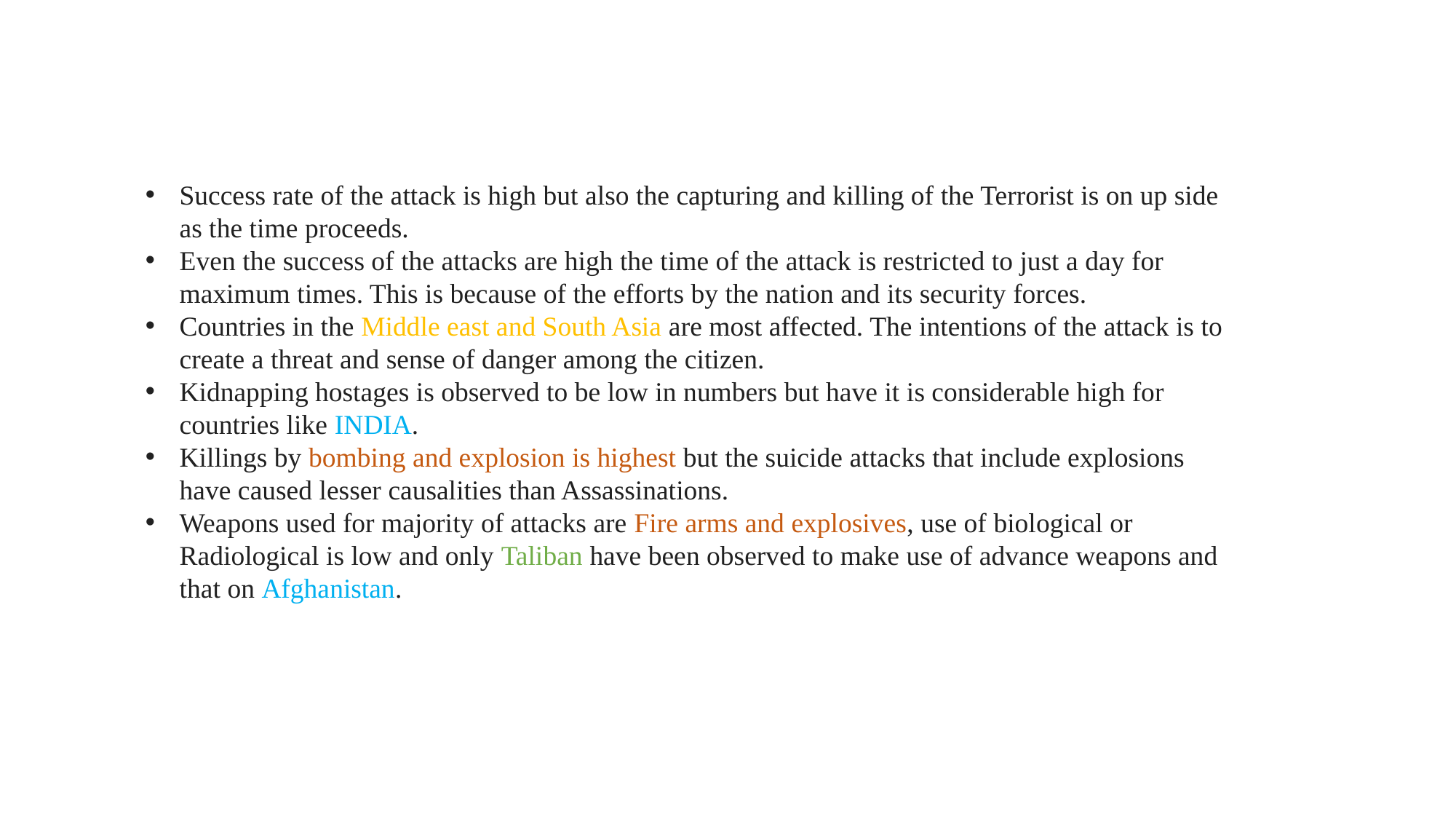

Success rate of the attack is high but also the capturing and killing of the Terrorist is on up side as the time proceeds.
Even the success of the attacks are high the time of the attack is restricted to just a day for maximum times. This is because of the efforts by the nation and its security forces.
Countries in the Middle east and South Asia are most affected. The intentions of the attack is to create a threat and sense of danger among the citizen.
Kidnapping hostages is observed to be low in numbers but have it is considerable high for countries like INDIA.
Killings by bombing and explosion is highest but the suicide attacks that include explosions have caused lesser causalities than Assassinations.
Weapons used for majority of attacks are Fire arms and explosives, use of biological or Radiological is low and only Taliban have been observed to make use of advance weapons and that on Afghanistan.